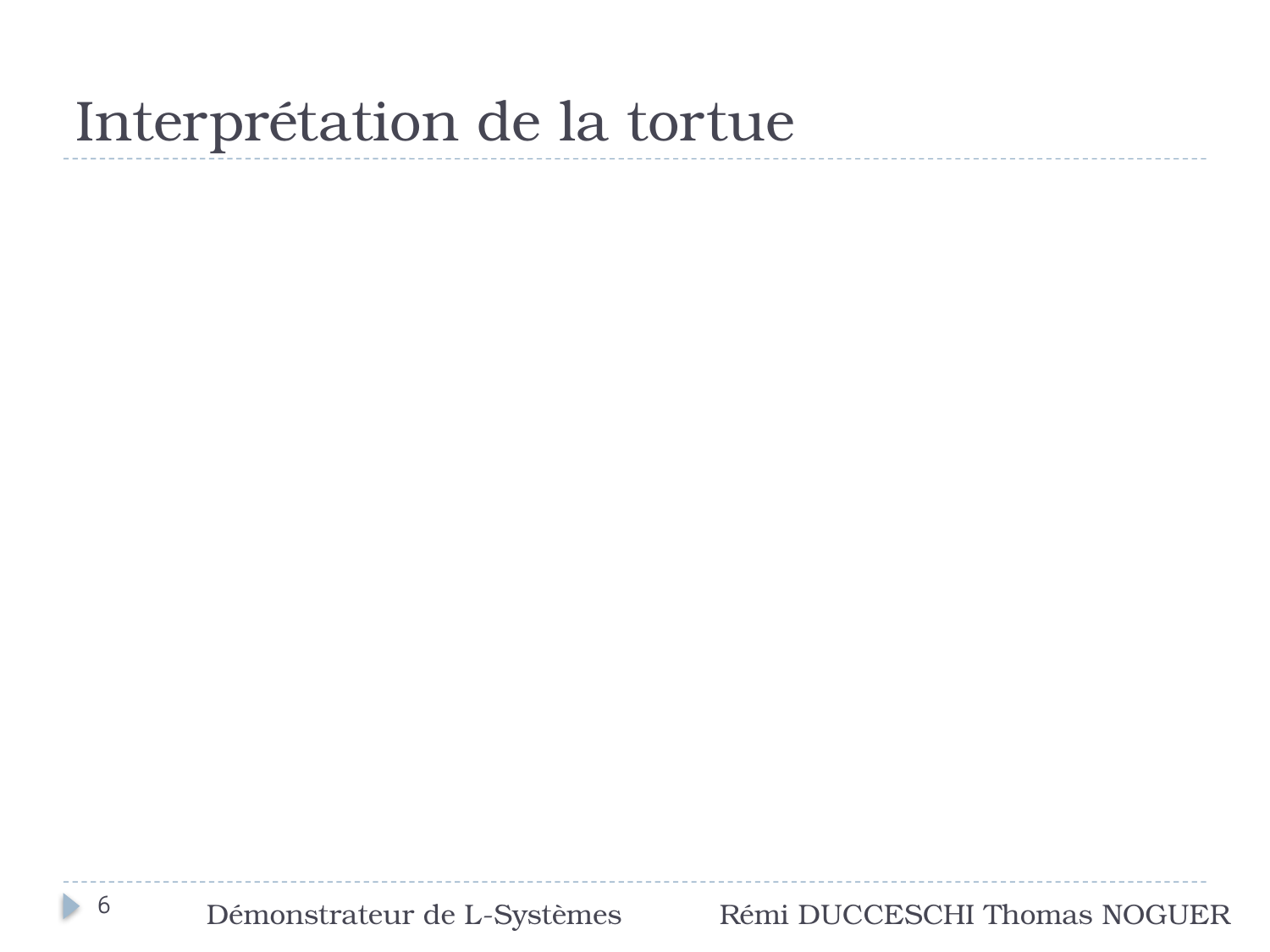

# Interprétation de la tortue

6
Démonstrateur de L-Systèmes
Rémi DUCCESCHI Thomas NOGUER